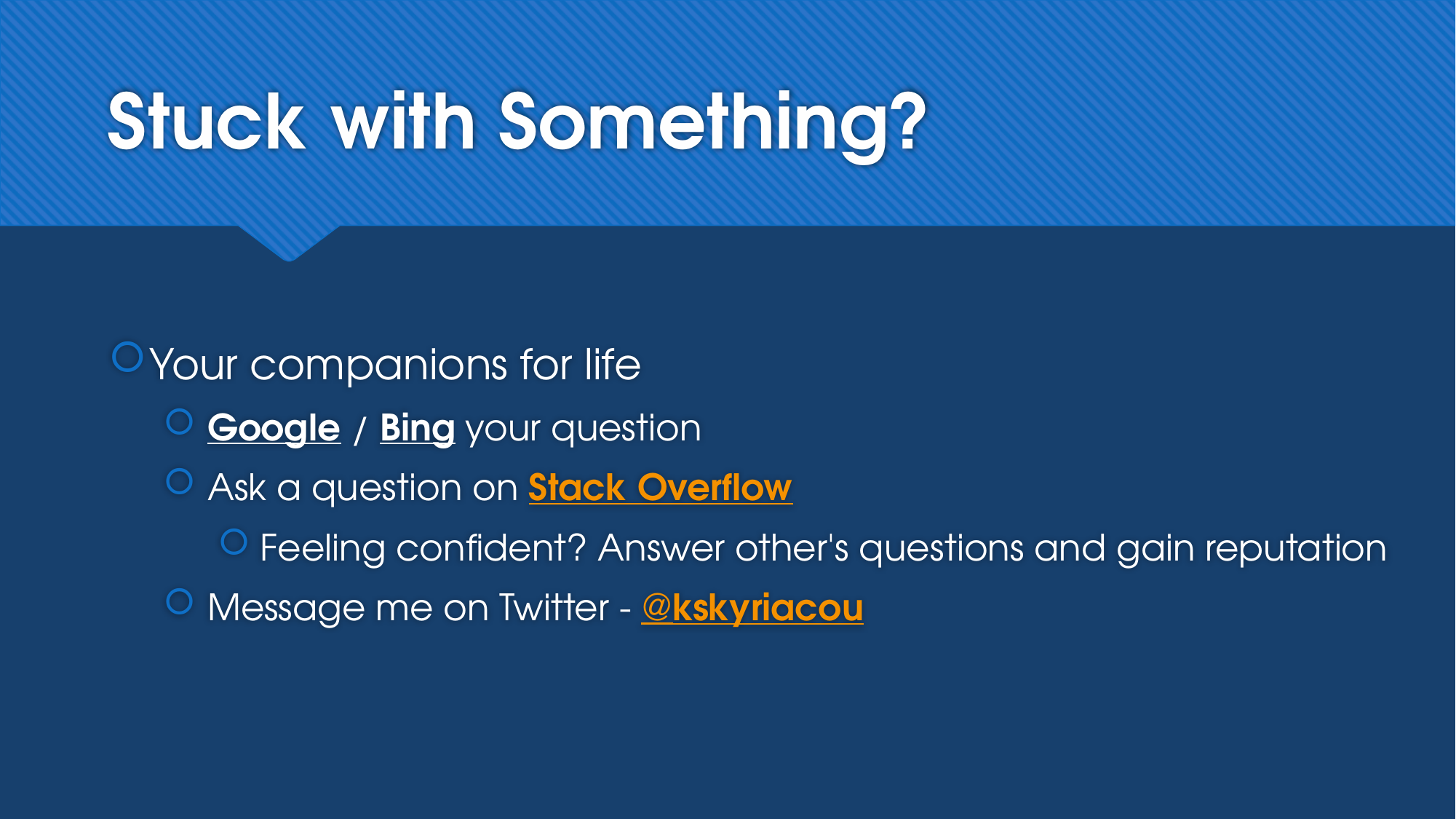

# Stuck with Something?
Your companions for life
 Google / Bing your question
 Ask a question on Stack Overflow
 Feeling confident? Answer other's questions and gain reputation
 Message me on Twitter - @kskyriacou